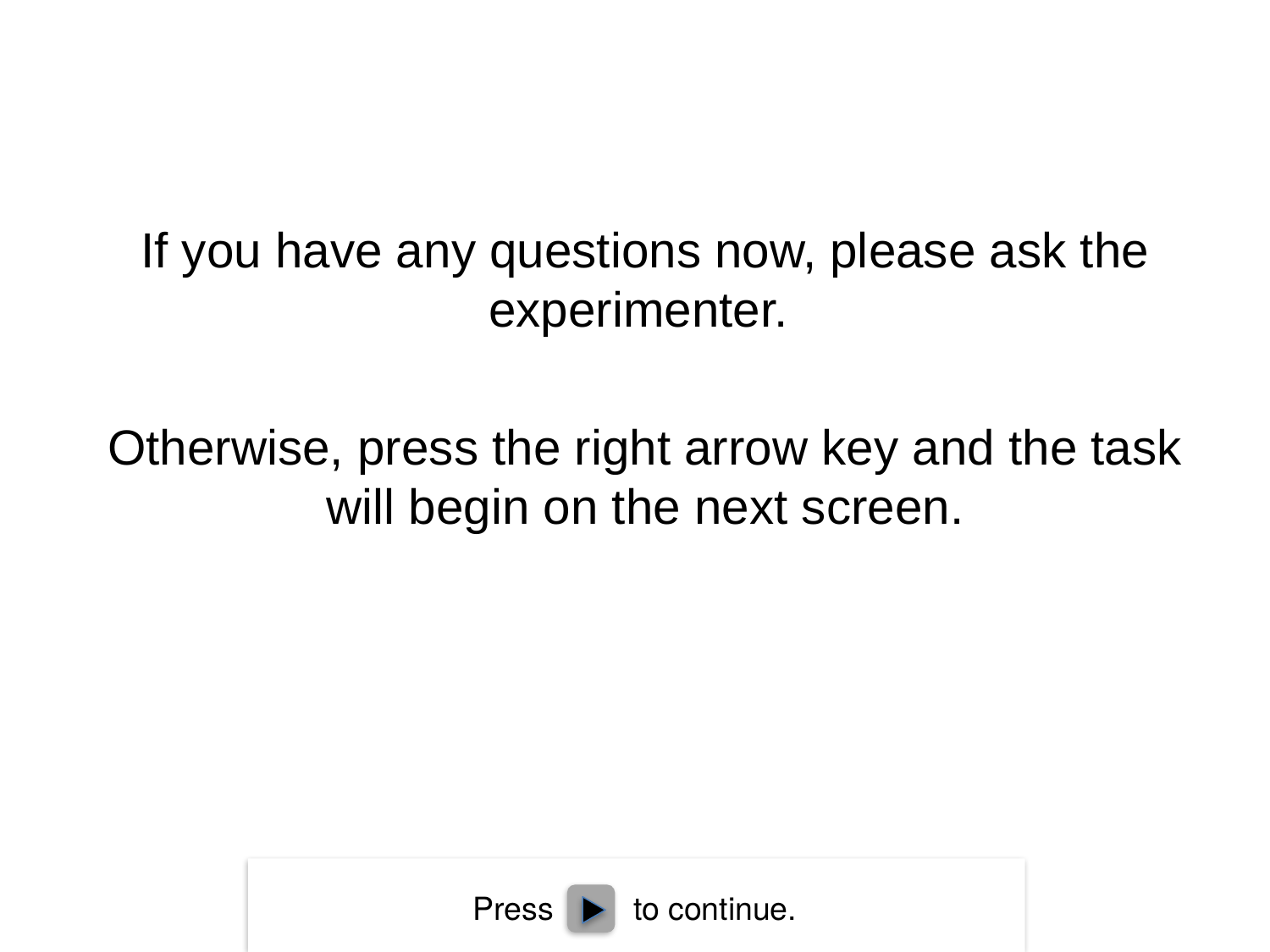

If you have any questions now, please ask the experimenter.

Otherwise, press the right arrow key and the task will begin on the next screen.

Press         to continue.